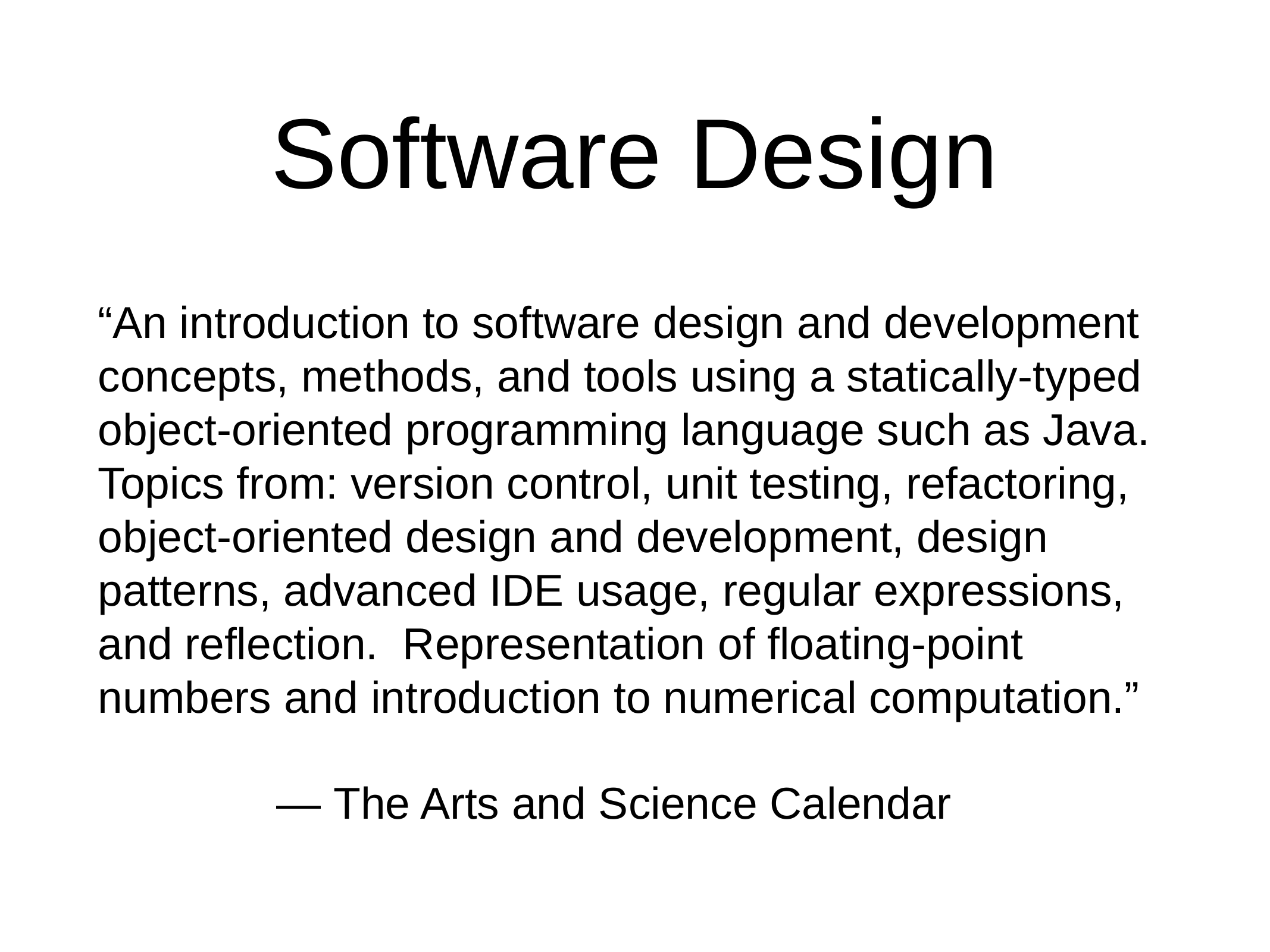

# Software Design
“An introduction to software design and development concepts, methods, and tools using a statically-typed object-oriented programming language such as Java. Topics from: version control, unit testing, refactoring, object-oriented design and development, design patterns, advanced IDE usage, regular expressions, and reflection.  Representation of ﬂoating-point numbers and introduction to numerical computation.”
— The Arts and Science Calendar